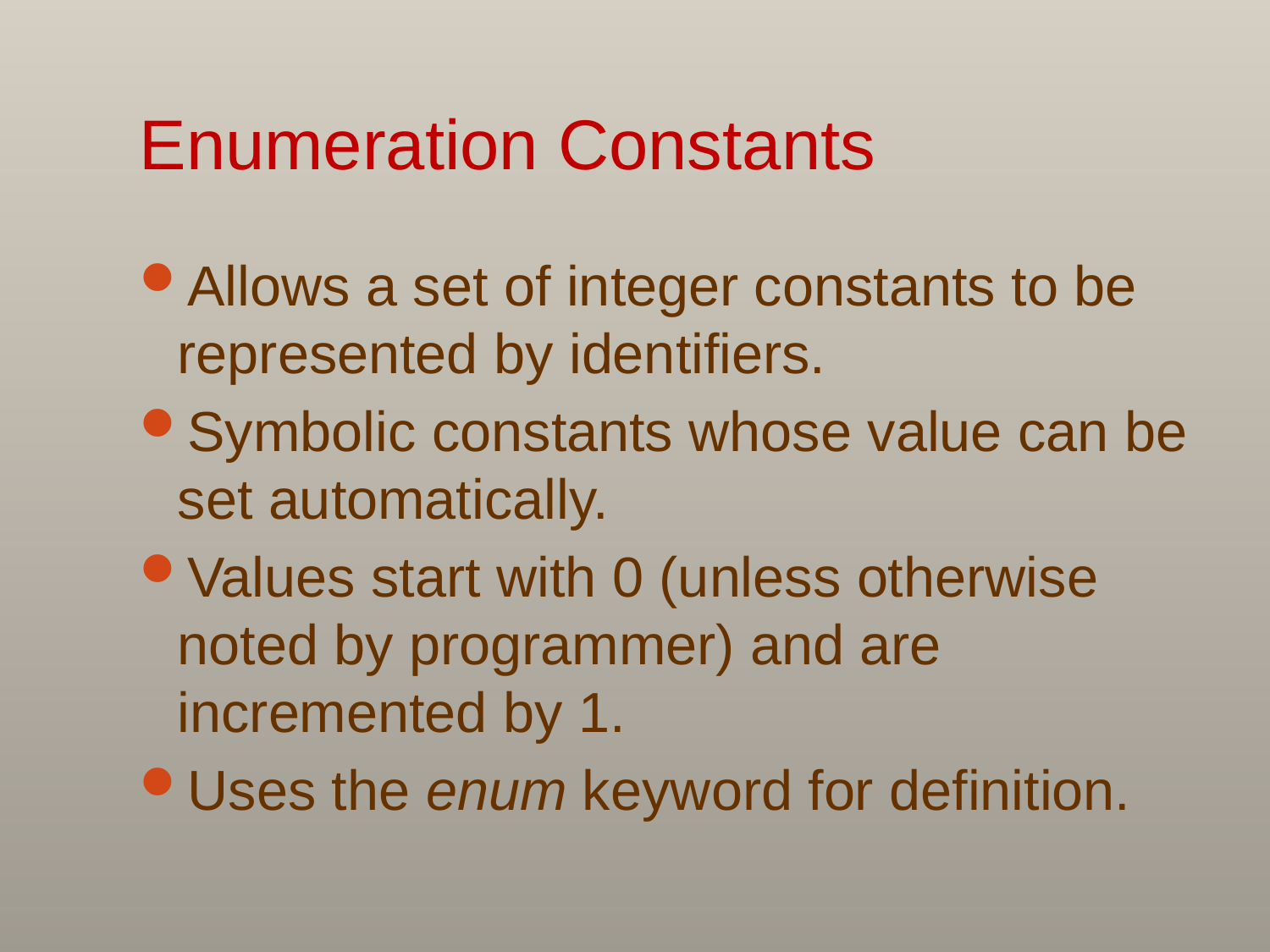

# Enumeration Constants
Allows a set of integer constants to be represented by identifiers.
Symbolic constants whose value can be set automatically.
Values start with 0 (unless otherwise noted by programmer) and are incremented by 1.
Uses the enum keyword for definition.